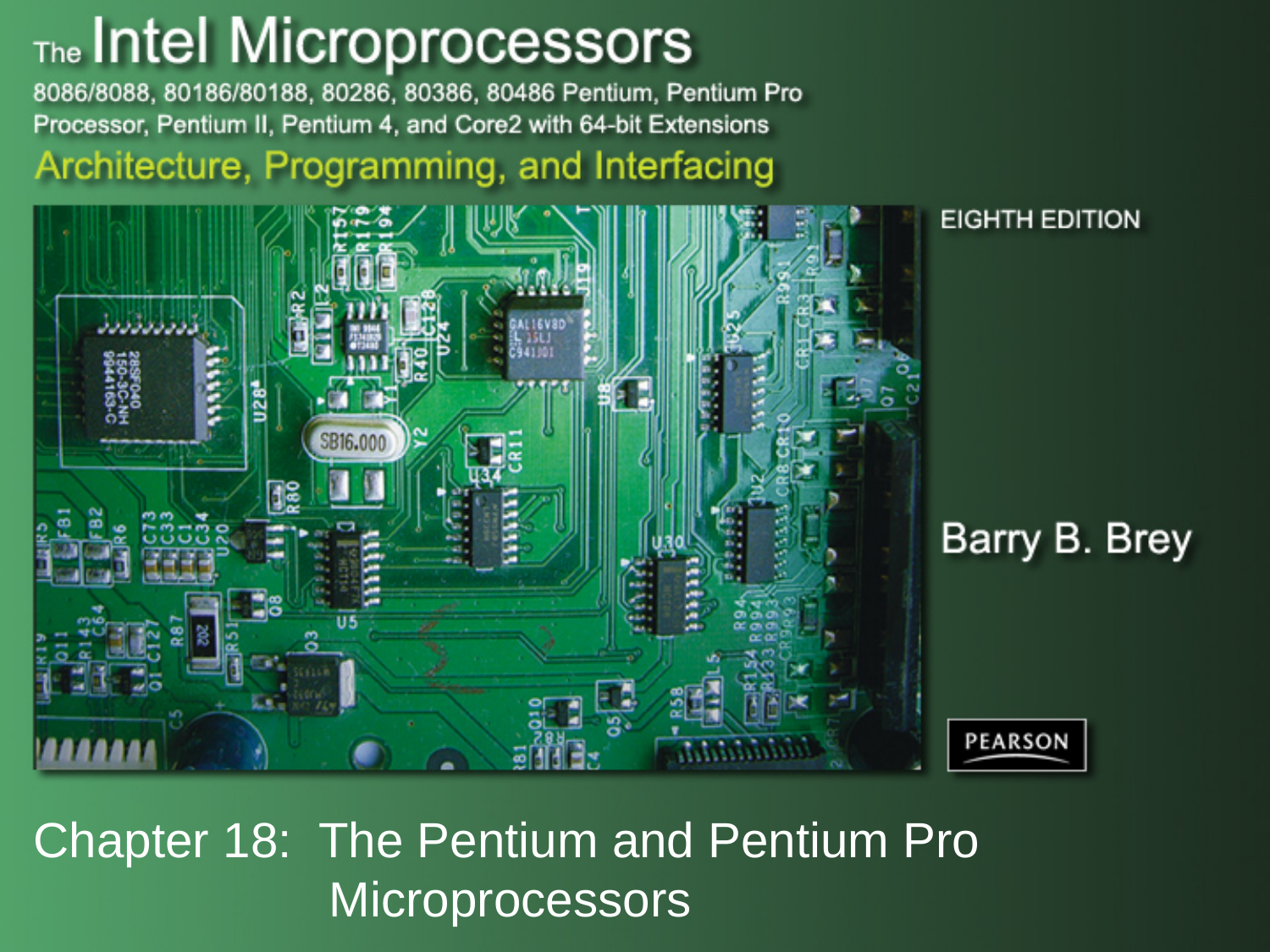

# Chapter 18:  The Pentium and Pentium Pro Microprocessors